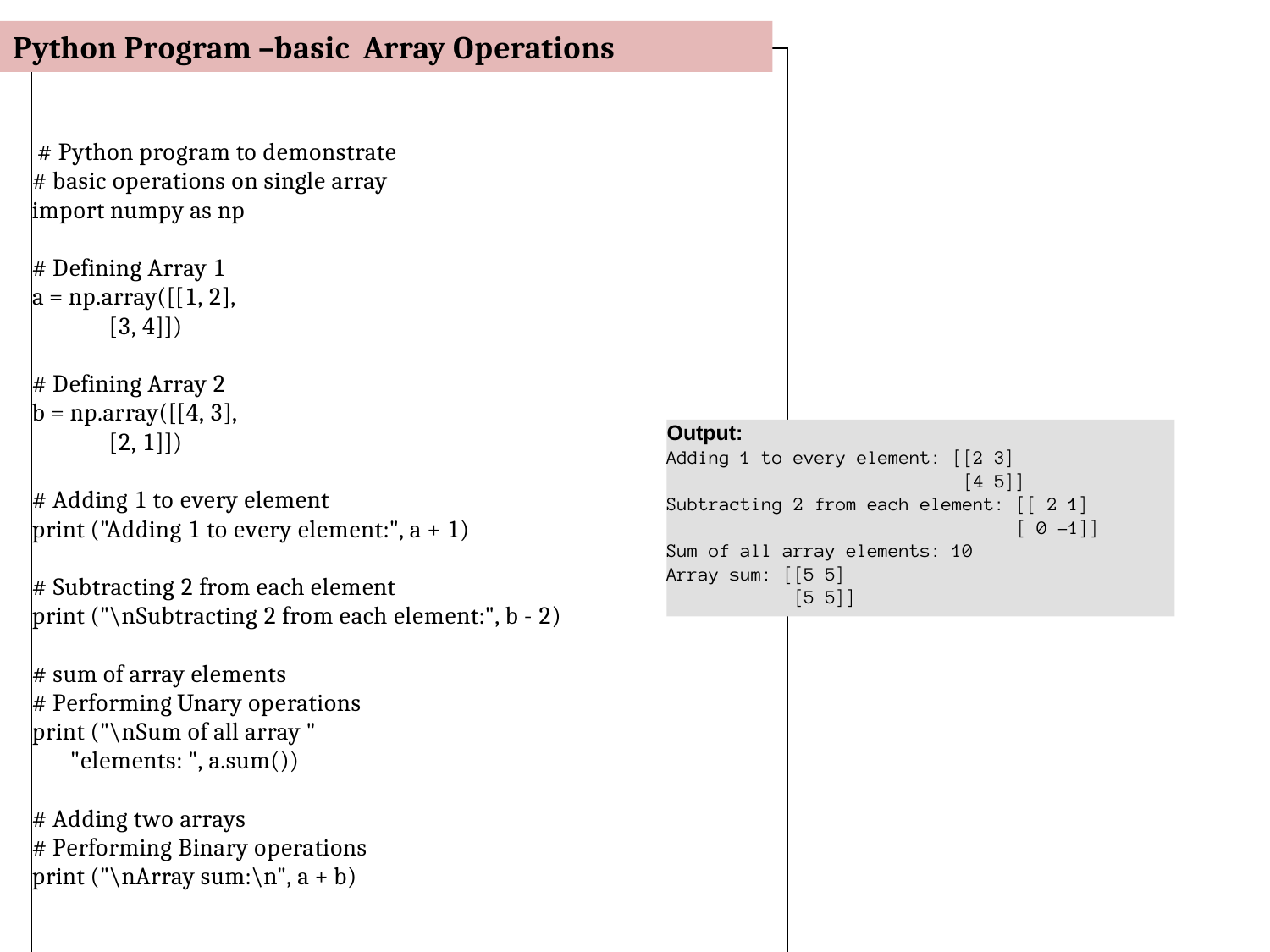

Python Program –basic  Array Operations
| # Python program to demonstrate # basic operations on single array import numpy as np # Defining Array 1 a = np.array([[1, 2], [3, 4]]) # Defining Array 2 b = np.array([[4, 3], [2, 1]]) # Adding 1 to every element print ("Adding 1 to every element:", a + 1) # Subtracting 2 from each element print ("\nSubtracting 2 from each element:", b - 2) # sum of array elements # Performing Unary operations print ("\nSum of all array " "elements: ", a.sum()) # Adding two arrays # Performing Binary operations print ("\nArray sum:\n", a + b) |
| --- |
Output:
Adding 1 to every element: [[2 3]
                            [4 5]]
Subtracting 2 from each element: [[ 2 1]
                                 [ 0 -1]]
Sum of all array elements: 10
Array sum: [[5 5]
            [5 5]]